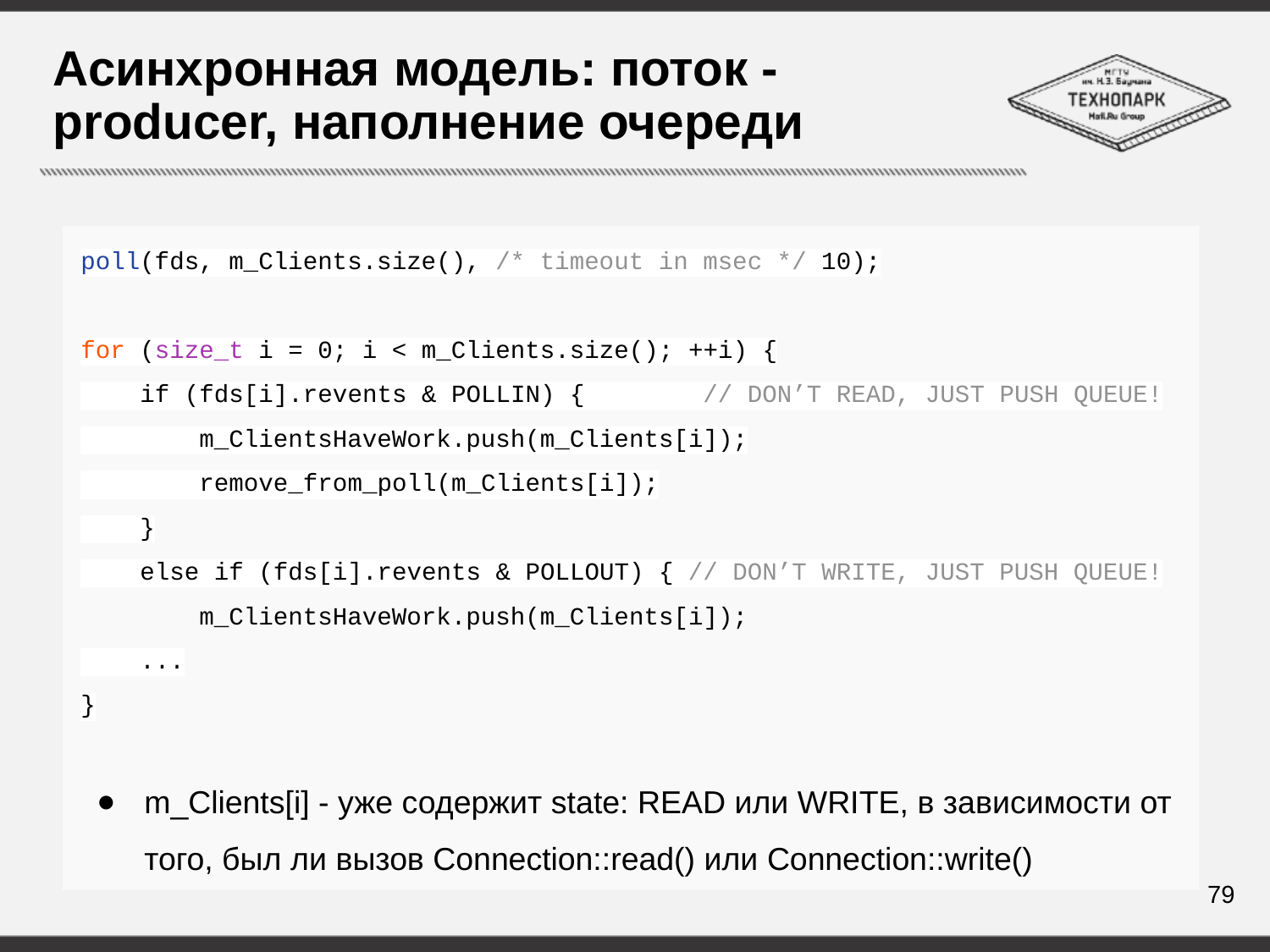

# Асинхронная модель: поток - producer, наполнение очереди
poll(fds, m_Clients.size(), /* timeout in msec */ 10);
for (size_t i = 0; i < m_Clients.size(); ++i) {
    if (fds[i].revents & POLLIN) {        // DON’T READ, JUST PUSH QUEUE!
        m_ClientsHaveWork.push(m_Clients[i]);
        remove_from_poll(m_Clients[i]);
    }
    else if (fds[i].revents & POLLOUT) { // DON’T WRITE, JUST PUSH QUEUE!
        m_ClientsHaveWork.push(m_Clients[i]);
    ...
}

m_Clients[i] - уже содержит state: READ или WRITE, в зависимости от того, был ли вызов Connection::read() или Connection::write()
79